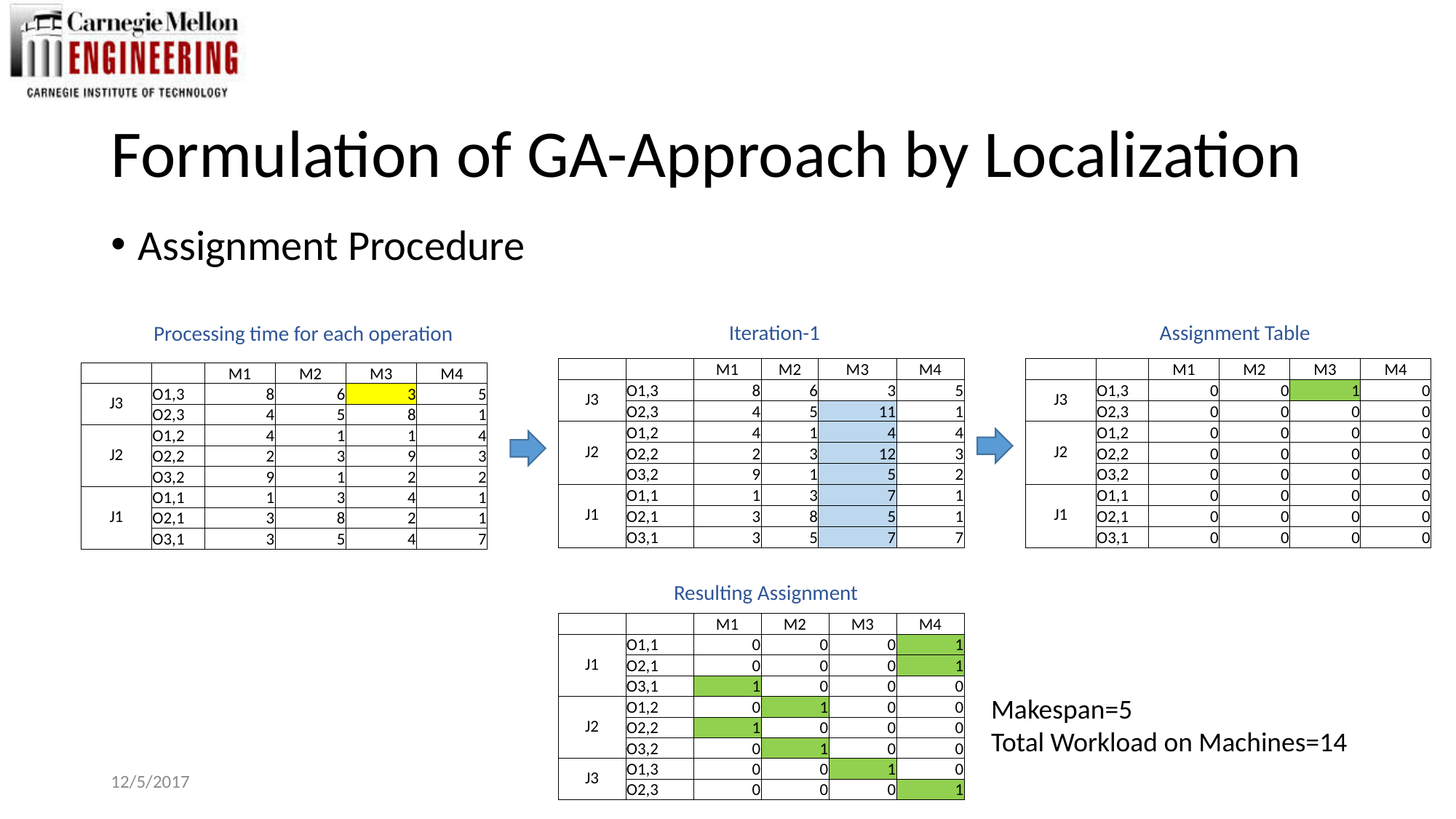

# Formulation of GA-Approach by Localization
Assignment Procedure

Iteration-1
Assignment Table
Processing time for each operation
|  |  | M1 | M2 | M3 | M4 |
| --- | --- | --- | --- | --- | --- |
| J3 | O1,3 | 8 | 6 | 3 | 5 |
|  | O2,3 | 4 | 5 | 11 | 1 |
| J2 | O1,2 | 4 | 1 | 4 | 4 |
|  | O2,2 | 2 | 3 | 12 | 3 |
|  | O3,2 | 9 | 1 | 5 | 2 |
| J1 | O1,1 | 1 | 3 | 7 | 1 |
|  | O2,1 | 3 | 8 | 5 | 1 |
|  | O3,1 | 3 | 5 | 7 | 7 |
|  |  | M1 | M2 | M3 | M4 |
| --- | --- | --- | --- | --- | --- |
| J3 | O1,3 | 0 | 0 | 1 | 0 |
|  | O2,3 | 0 | 0 | 0 | 0 |
| J2 | O1,2 | 0 | 0 | 0 | 0 |
|  | O2,2 | 0 | 0 | 0 | 0 |
|  | O3,2 | 0 | 0 | 0 | 0 |
| J1 | O1,1 | 0 | 0 | 0 | 0 |
|  | O2,1 | 0 | 0 | 0 | 0 |
|  | O3,1 | 0 | 0 | 0 | 0 |
|  |  | M1 | M2 | M3 | M4 |
| --- | --- | --- | --- | --- | --- |
| J3 | O1,3 | 8 | 6 | 3 | 5 |
|  | O2,3 | 4 | 5 | 8 | 1 |
| J2 | O1,2 | 4 | 1 | 1 | 4 |
|  | O2,2 | 2 | 3 | 9 | 3 |
|  | O3,2 | 9 | 1 | 2 | 2 |
| J1 | O1,1 | 1 | 3 | 4 | 1 |
|  | O2,1 | 3 | 8 | 2 | 1 |
|  | O3,1 | 3 | 5 | 4 | 7 |

Resulting Assignment
|  |  | M1 | M2 | M3 | M4 |
| --- | --- | --- | --- | --- | --- |
| J1 | O1,1 | 0 | 0 | 0 | 1 |
|  | O2,1 | 0 | 0 | 0 | 1 |
|  | O3,1 | 1 | 0 | 0 | 0 |
| J2 | O1,2 | 0 | 1 | 0 | 0 |
|  | O2,2 | 1 | 0 | 0 | 0 |
|  | O3,2 | 0 | 1 | 0 | 0 |
| J3 | O1,3 | 0 | 0 | 1 | 0 |
|  | O2,3 | 0 | 0 | 0 | 1 |
Makespan=5
Total Workload on Machines=14
12/5/2017